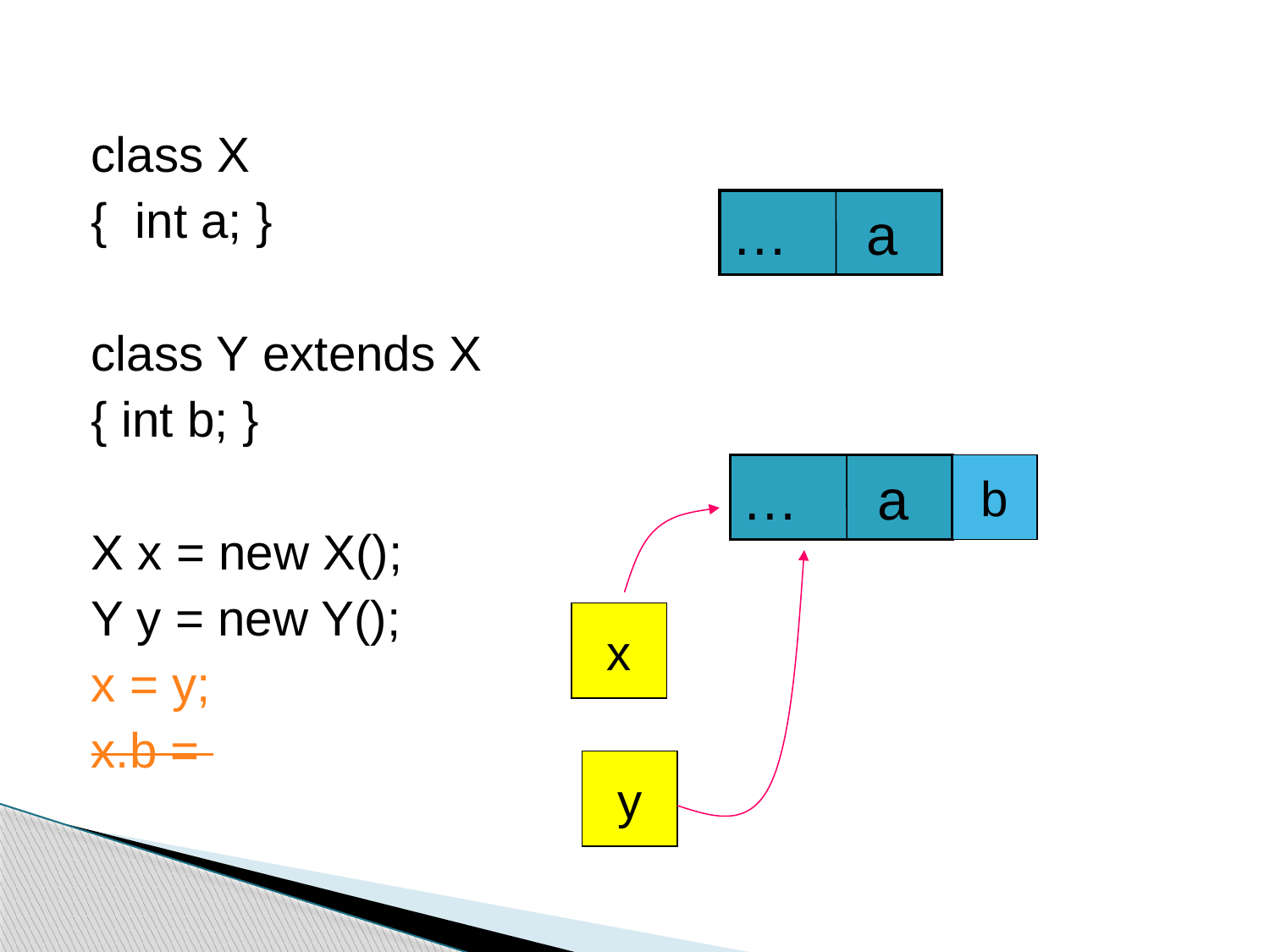

class X
{  int a; }

class Y extends X
{ int b; }

X x = new X();
Y y = new Y();
x = y;
x.b =
 …     a

 …     a

b

x
y